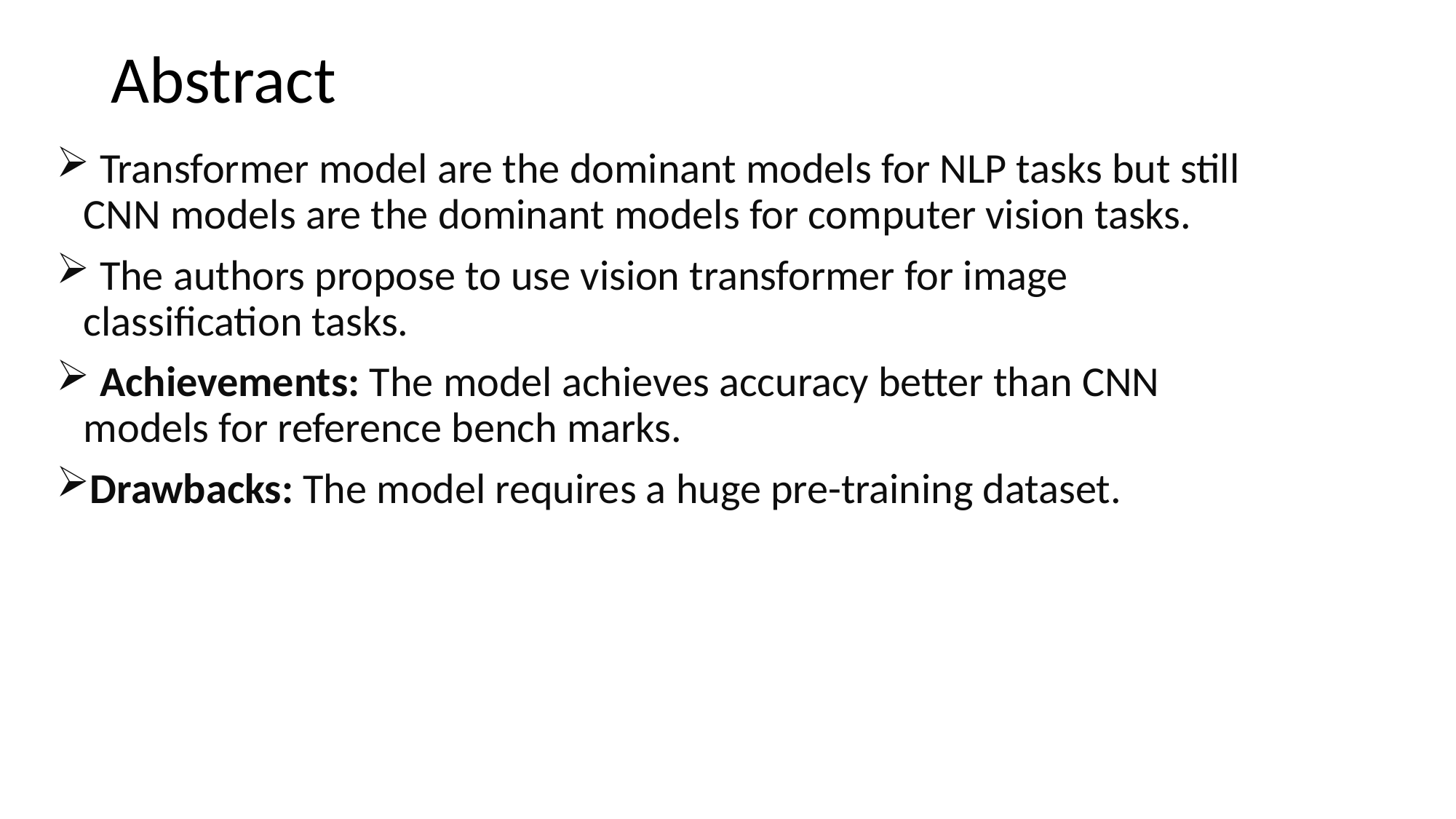

# Abstract
 Transformer model are the dominant models for NLP tasks but still CNN models are the dominant models for computer vision tasks.
 The authors propose to use vision transformer for image classification tasks.
 Achievements: The model achieves accuracy better than CNN models for reference bench marks.
Drawbacks: The model requires a huge pre-training dataset.